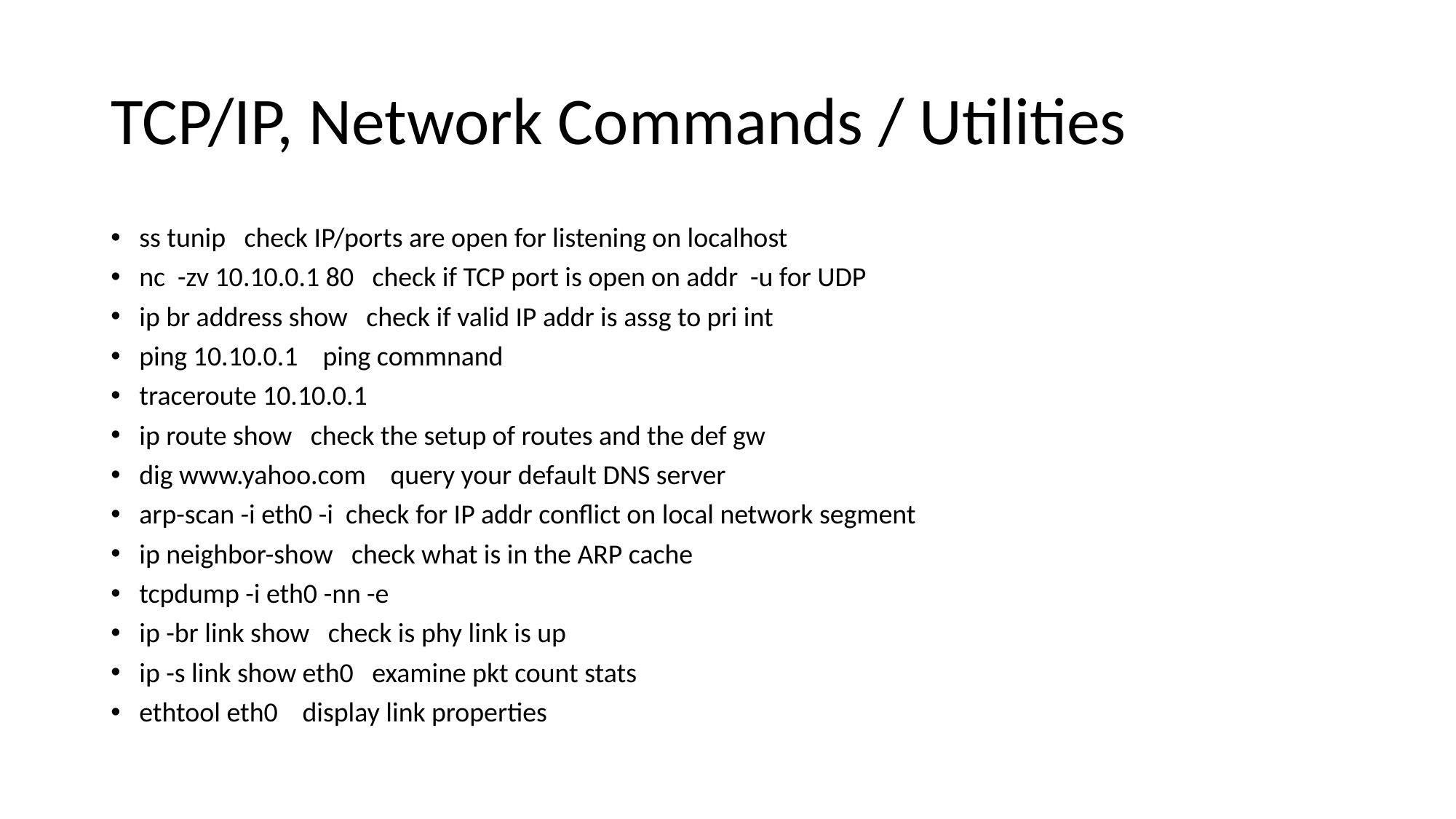

# TCP/IP, Network Commands / Utilities
ss tunip   check IP/ports are open for listening on localhost
nc  -zv 10.10.0.1 80   check if TCP port is open on addr  -u for UDP
ip br address show   check if valid IP addr is assg to pri int
ping 10.10.0.1    ping commnand
traceroute 10.10.0.1
ip route show   check the setup of routes and the def gw
dig www.yahoo.com    query your default DNS server
arp-scan -i eth0 -i  check for IP addr conflict on local network segment
ip neighbor-show   check what is in the ARP cache
tcpdump -i eth0 -nn -e
ip -br link show   check is phy link is up
ip -s link show eth0   examine pkt count stats
ethtool eth0    display link properties